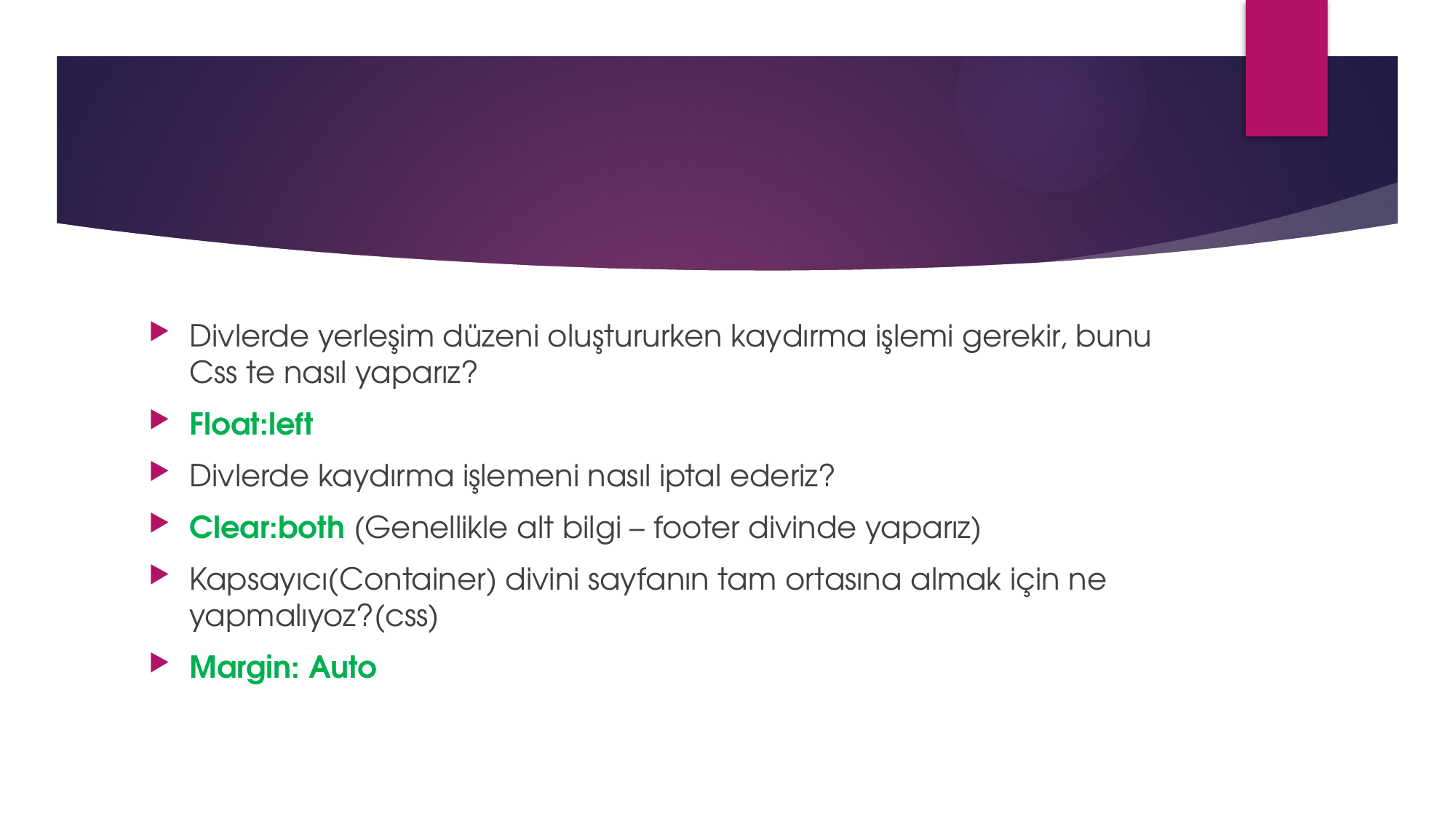

#
Divlerde yerleşim düzeni oluştururken kaydırma işlemi gerekir, bunu Css te nasıl yaparız?
Float:left
Divlerde kaydırma işlemeni nasıl iptal ederiz?
Clear:both (Genellikle alt bilgi – footer divinde yaparız)
Kapsayıcı(Container) divini sayfanın tam ortasına almak için ne yapmalıyoz?(css)
Margin: Auto